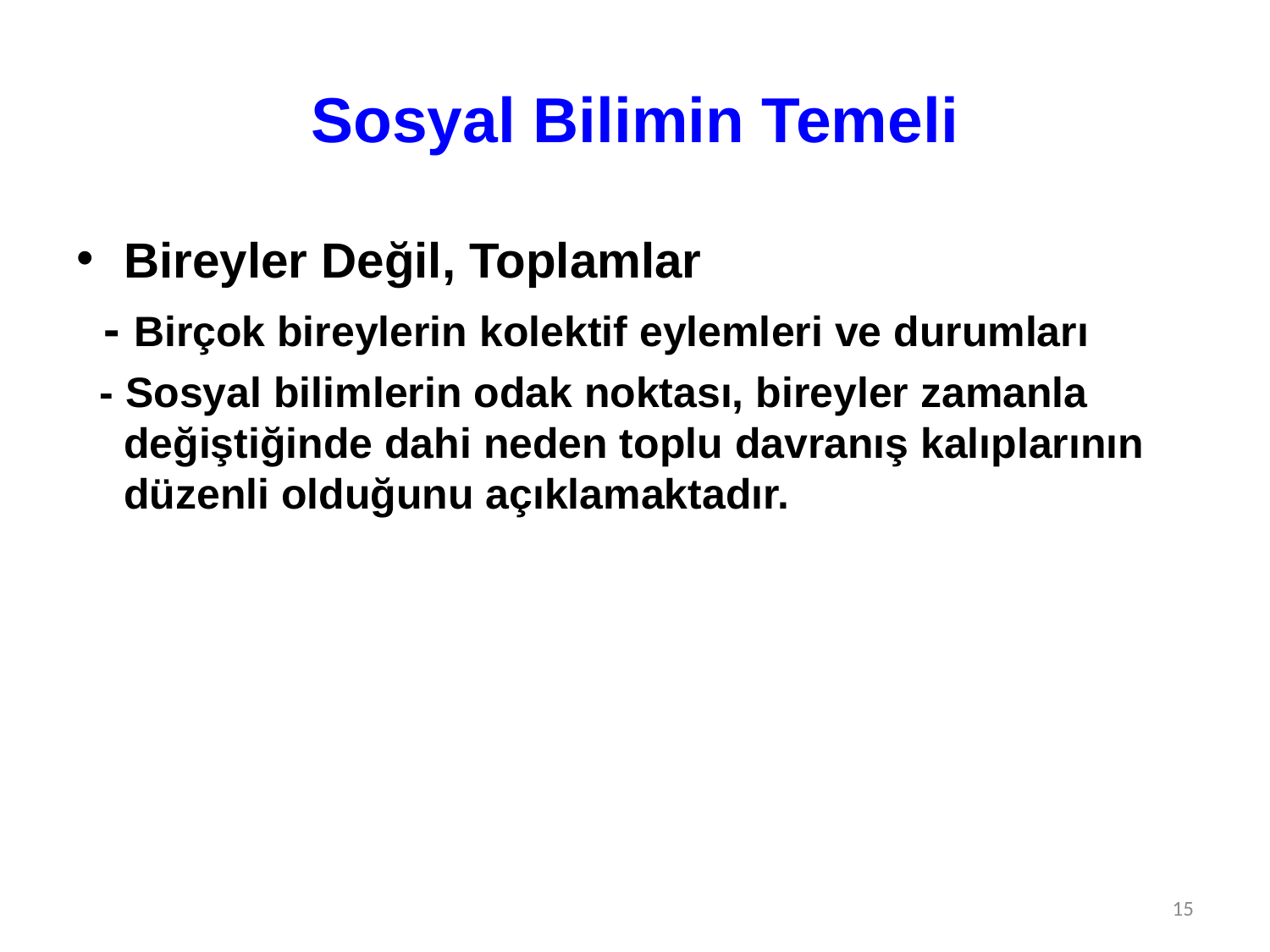

# Sosyal Bilimin Temeli
Bireyler Değil, Toplamlar
  - Birçok bireylerin kolektif eylemleri ve durumları
  - Sosyal bilimlerin odak noktası, bireyler zamanla değiştiğinde dahi neden toplu davranış kalıplarının düzenli olduğunu açıklamaktadır.
15